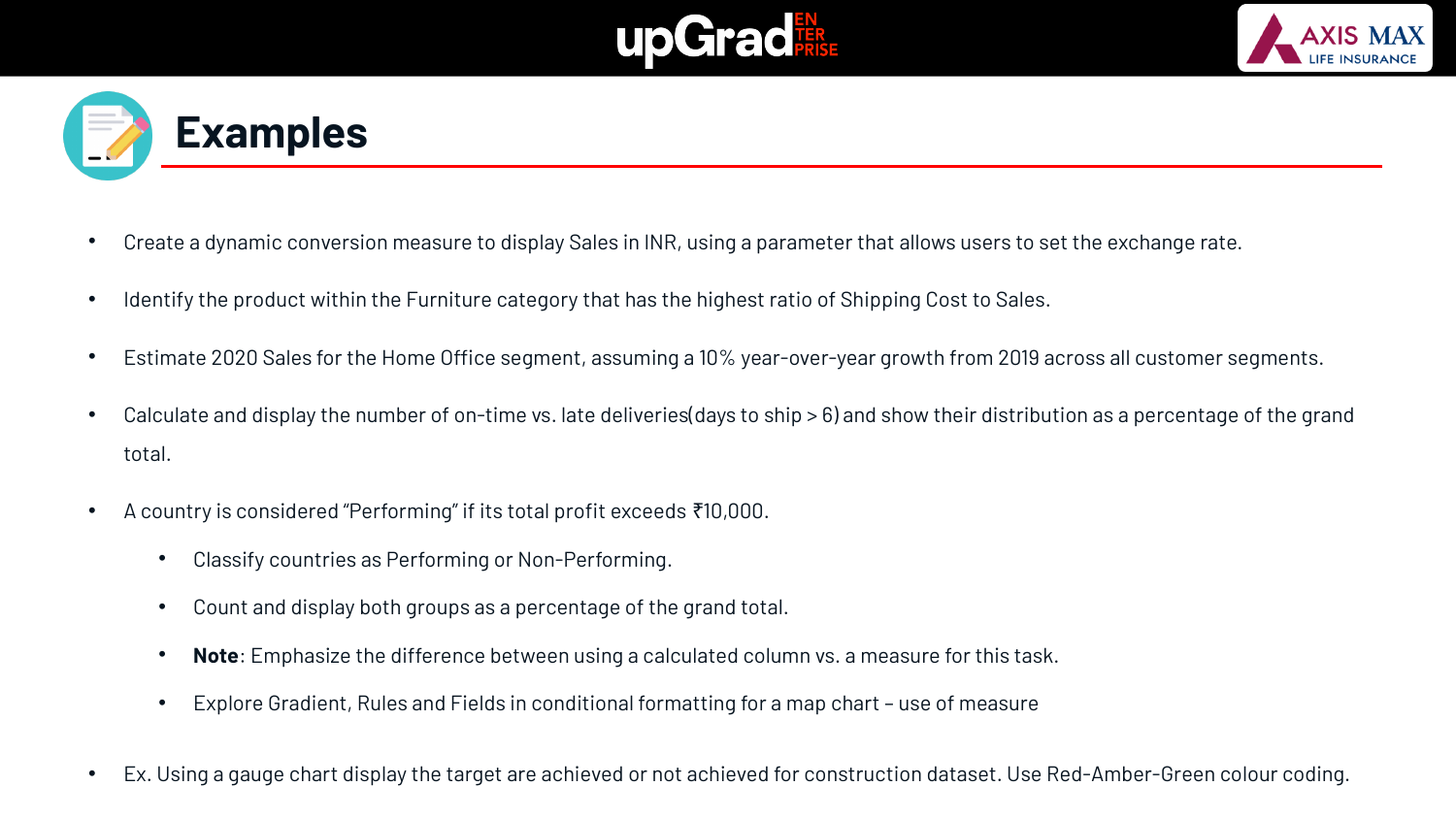

Examples
Create a dynamic conversion measure to display Sales in INR, using a parameter that allows users to set the exchange rate.
Identify the product within the Furniture category that has the highest ratio of Shipping Cost to Sales.
Estimate 2020 Sales for the Home Office segment, assuming a 10% year-over-year growth from 2019 across all customer segments.
Calculate and display the number of on-time vs. late deliveries(days to ship > 6) and show their distribution as a percentage of the grand total.
A country is considered “Performing” if its total profit exceeds ₹10,000.
Classify countries as Performing or Non-Performing.
Count and display both groups as a percentage of the grand total.
Note: Emphasize the difference between using a calculated column vs. a measure for this task.
Explore Gradient, Rules and Fields in conditional formatting for a map chart – use of measure
Ex. Using a gauge chart display the target are achieved or not achieved for construction dataset. Use Red-Amber-Green colour coding.